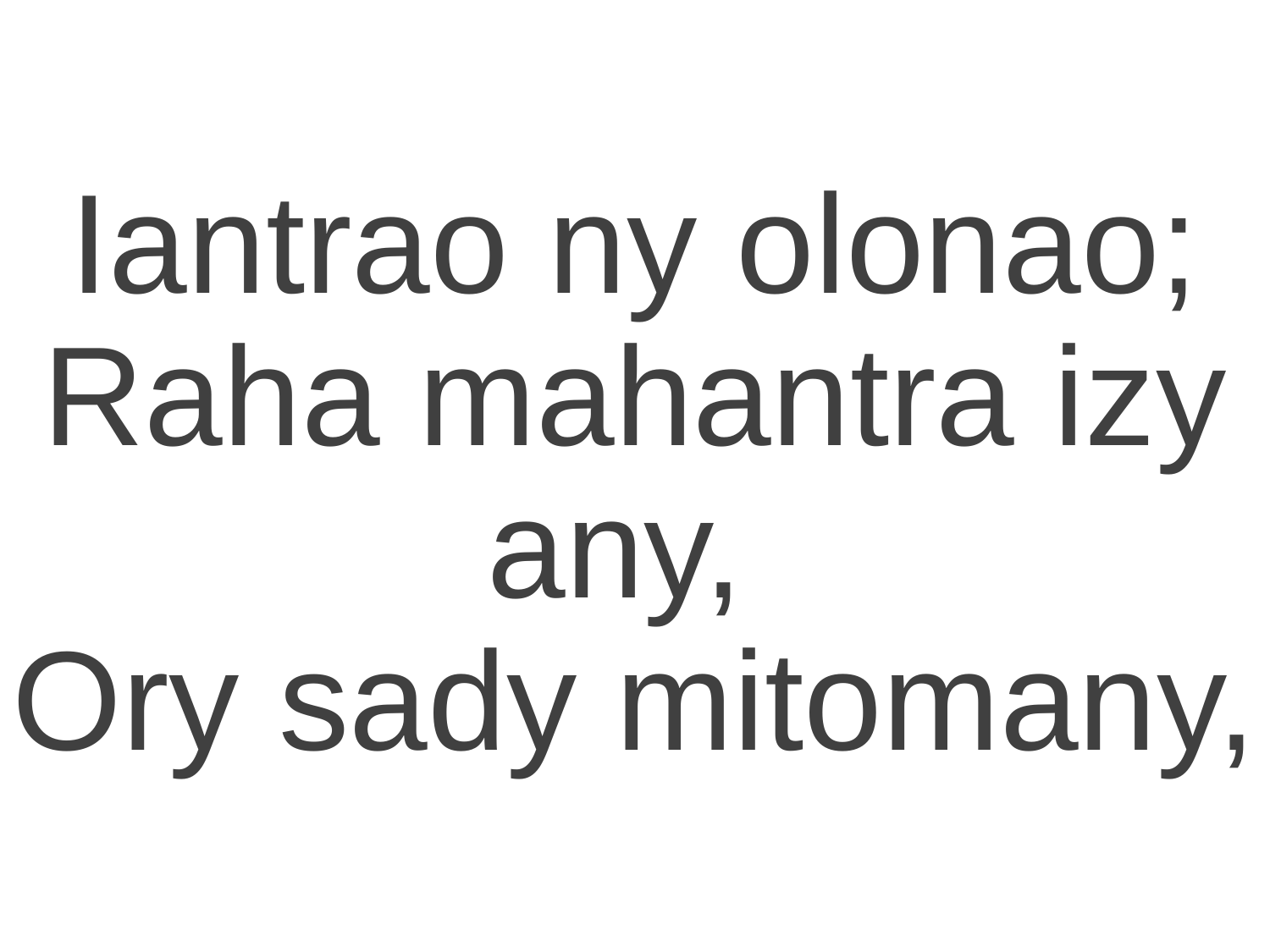

Iantrao ny olonao;
Raha mahantra izy any,
Ory sady mitomany,